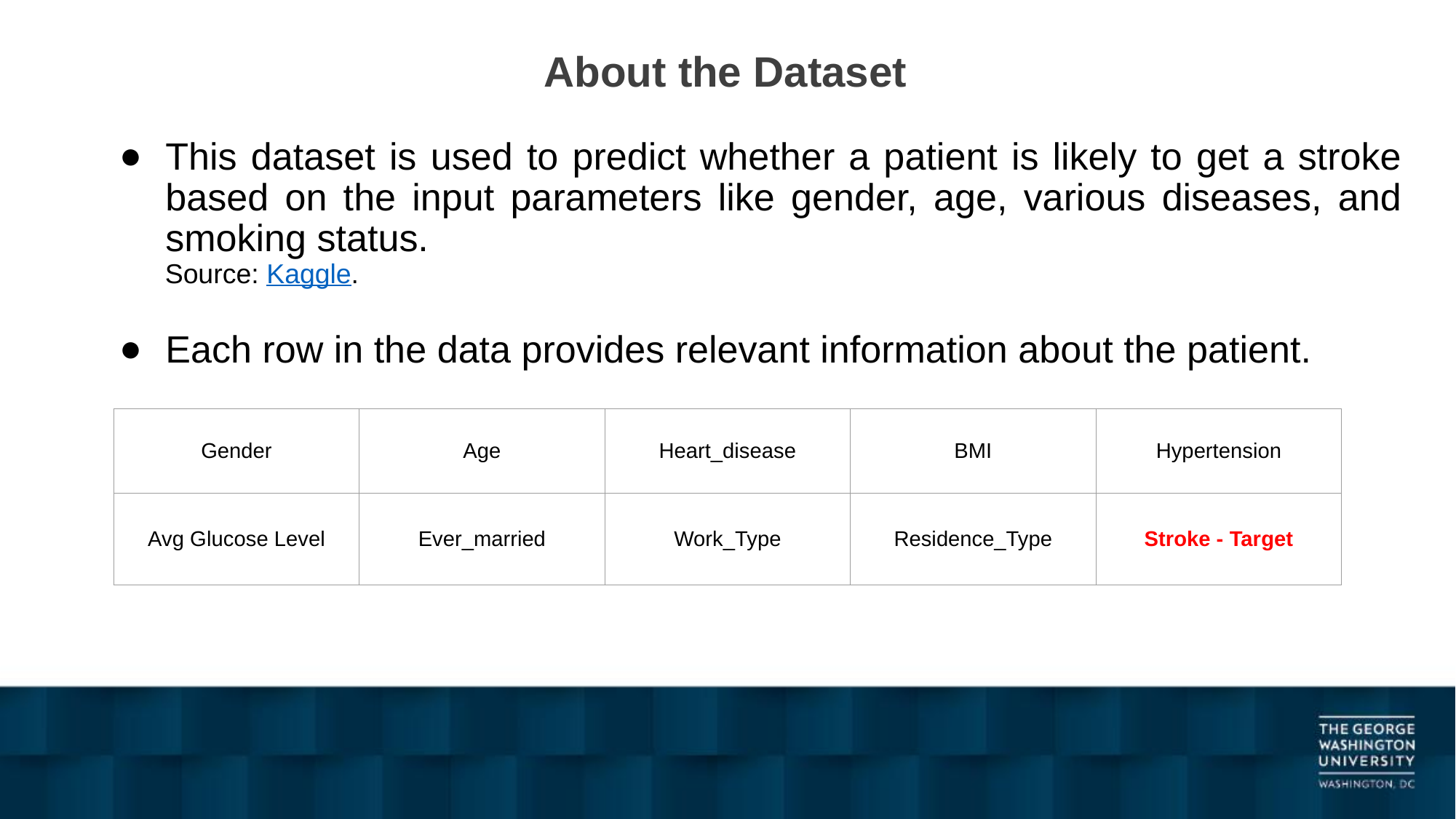

# About the Dataset
This dataset is used to predict whether a patient is likely to get a stroke based on the input parameters like gender, age, various diseases, and smoking status.
      Source: Kaggle.

Each row in the data provides relevant information about the patient.

| Gender | Age | Heart\_disease | BMI | Hypertension |
| --- | --- | --- | --- | --- |
| Avg Glucose Level | Ever\_married | Work\_Type | Residence\_Type | Stroke - Target |